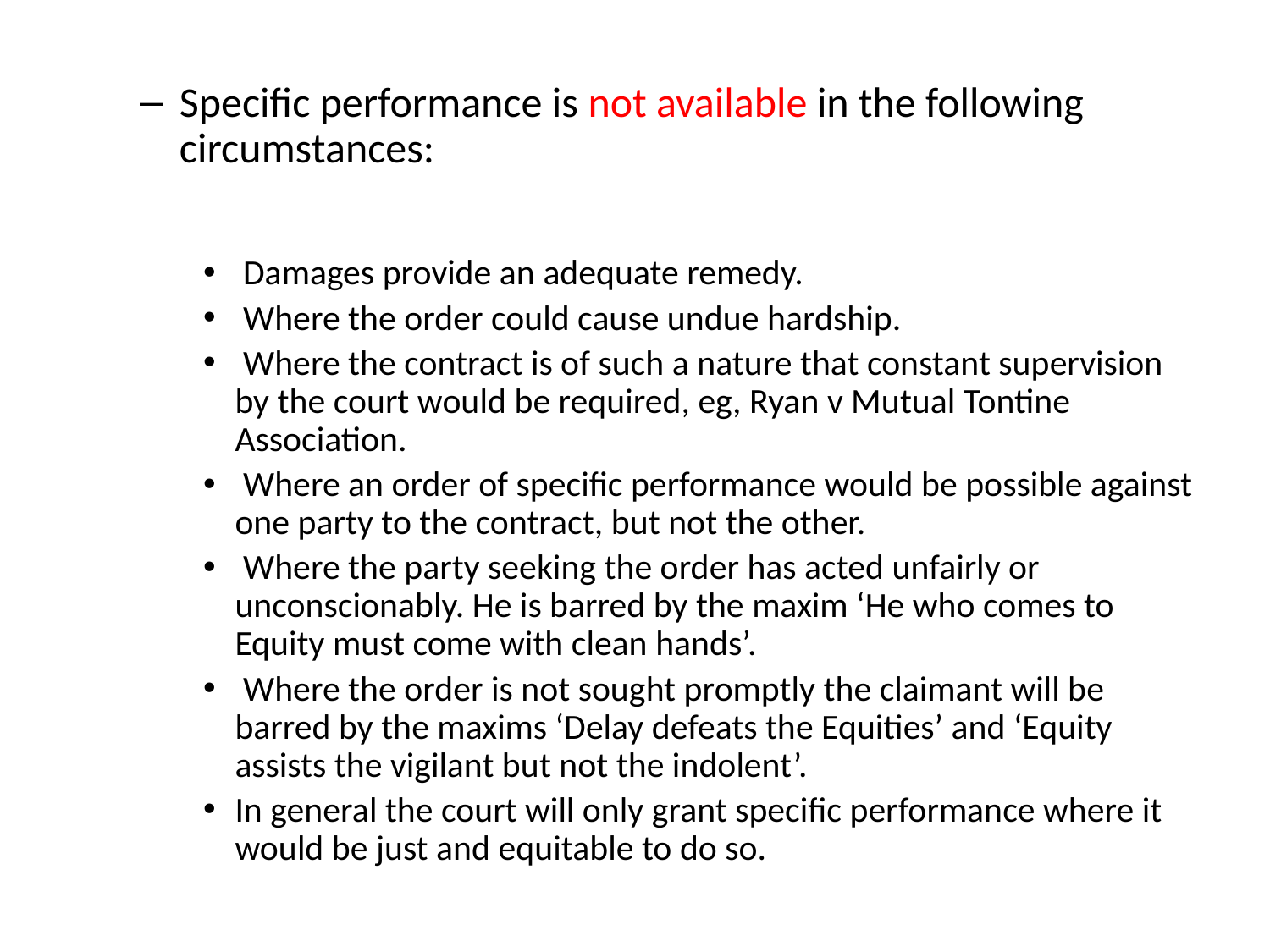

Specific performance is not available in the following circumstances:

 Damages provide an adequate remedy.
 Where the order could cause undue hardship.
 Where the contract is of such a nature that constant supervision by the court would be required, eg, Ryan v Mutual Tontine Association.
 Where an order of specific performance would be possible against one party to the contract, but not the other.
 Where the party seeking the order has acted unfairly or unconscionably. He is barred by the maxim ‘He who comes to Equity must come with clean hands’.
 Where the order is not sought promptly the claimant will be barred by the maxims ‘Delay defeats the Equities’ and ‘Equity assists the vigilant but not the indolent’.
In general the court will only grant specific performance where it would be just and equitable to do so.